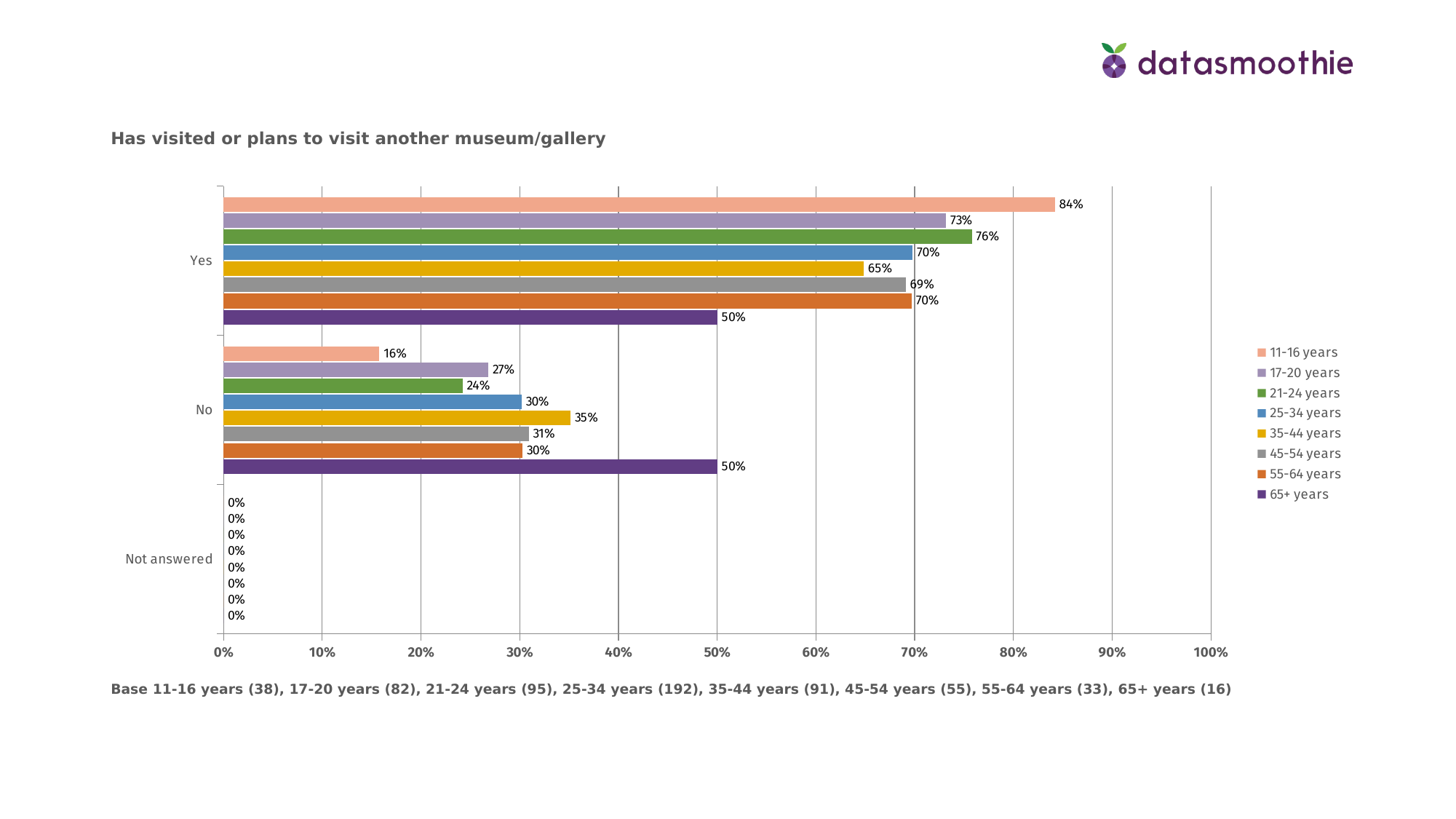

Has visited or plans to visit another museum/gallery

### Chart

| Category | 65+ years | 55-64 years | 45-54 years | 35-44 years | 25-34 years | 21-24 years | 17-20 years | 11-16 years |
|---|---|---|---|---|---|---|---|---|
| Not answered | 0.0 | 0.0 | 0.0 | 0.0 | 0.0 | 0.0 | 0.0 | 0.0 |
| No | 0.5 | 0.303 | 0.3091 | 0.35159999999999997 | 0.30210000000000004 | 0.2421 | 0.2683 | 0.15789999999999998 |
| Yes | 0.5 | 0.6970000000000001 | 0.6909000000000001 | 0.6484000000000001 | 0.6979000000000001 | 0.7579 | 0.7317 | 0.8421 |
Base 11-16 years (38), 17-20 years (82), 21-24 years (95), 25-34 years (192), 35-44 years (91), 45-54 years (55), 55-64 years (33), 65+ years (16)